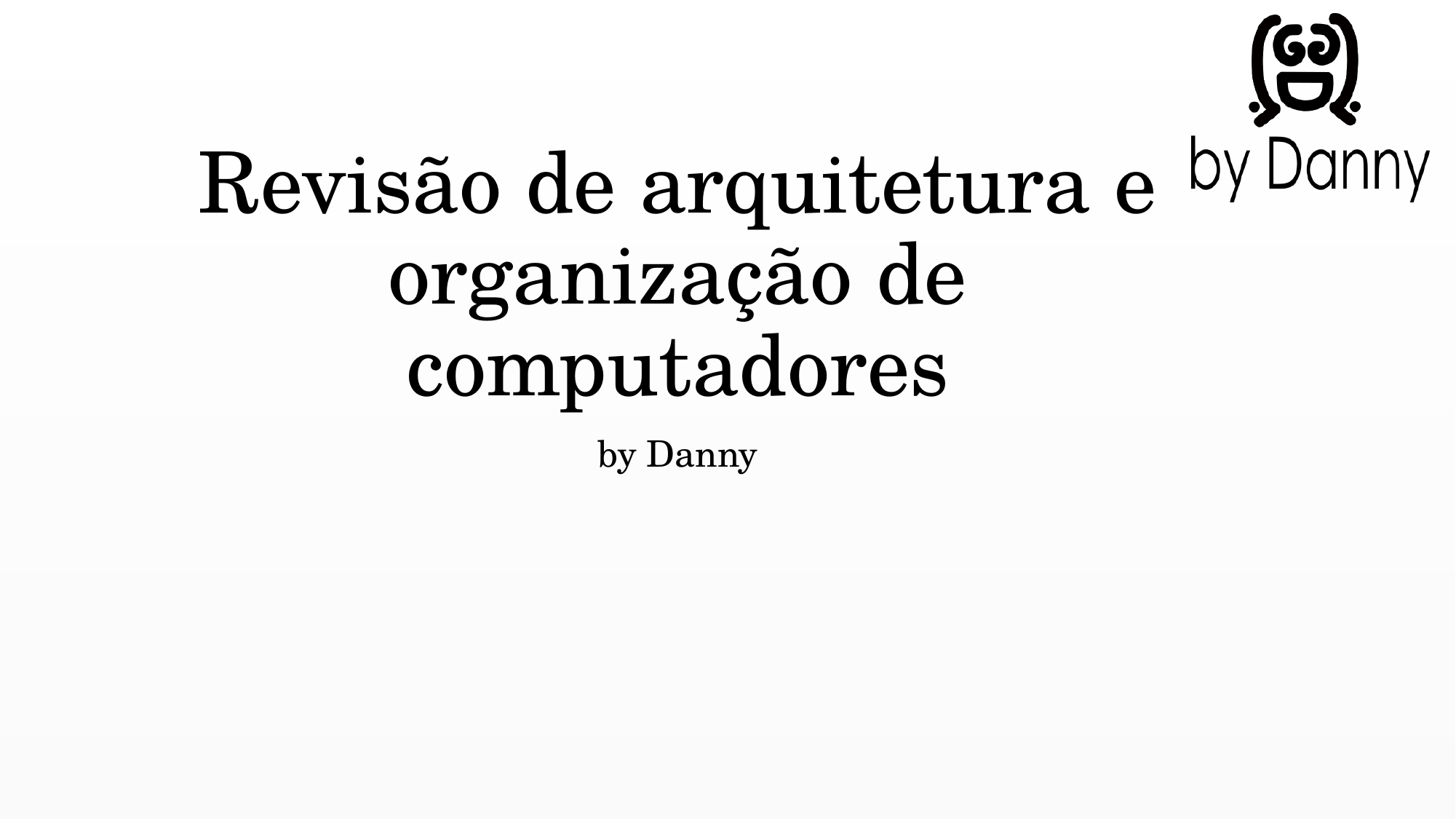

# Revisão de arquitetura e organização de computadores
by Danny